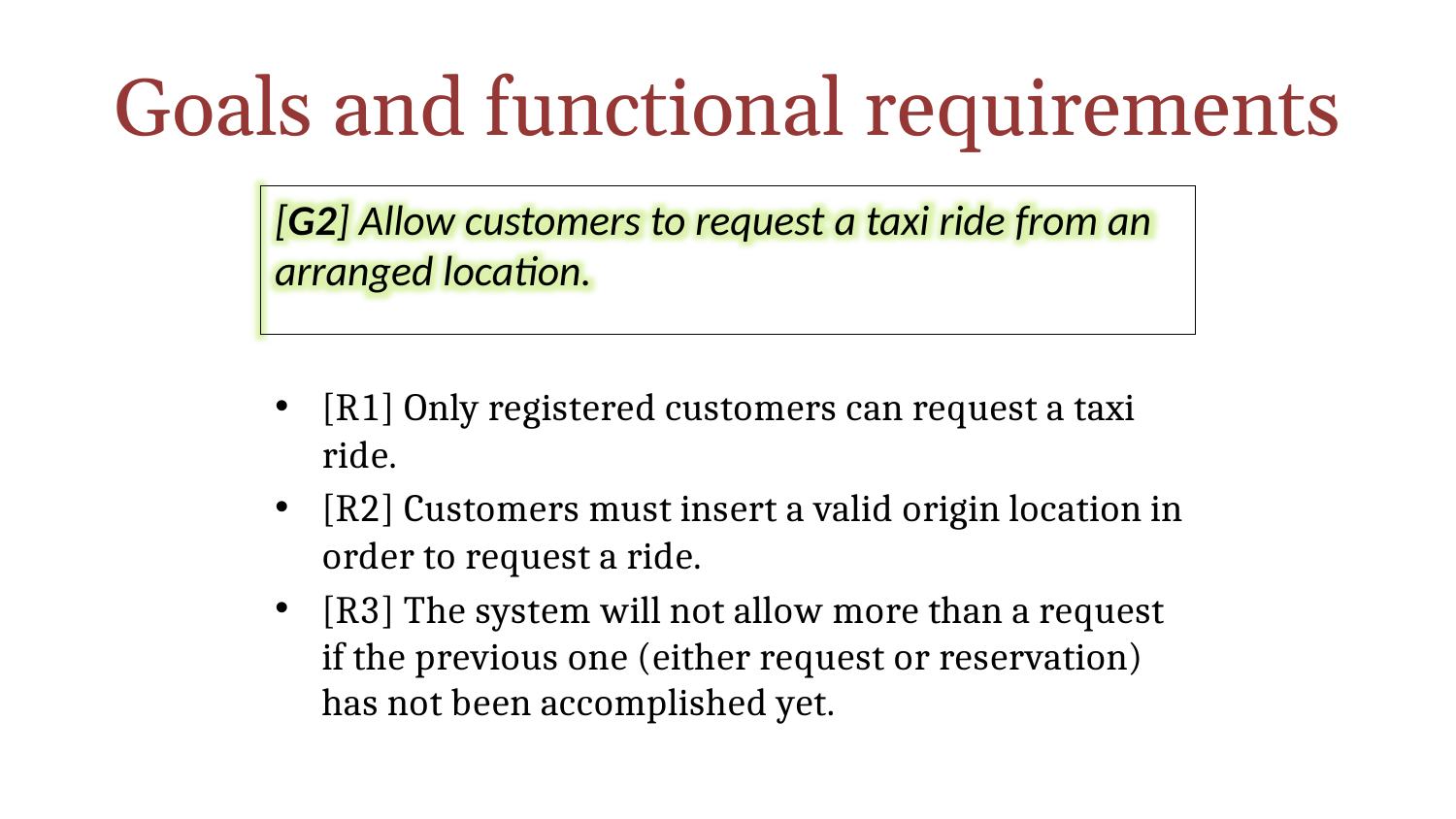

# Goals and functional requirements
[G2] Allow customers to request a taxi ride from an arranged location.

[R1] Only registered customers can request a taxi ride.
[R2] Customers must insert a valid origin location in order to request a ride.
[R3] The system will not allow more than a request if the previous one (either request or reservation) has not been accomplished yet.